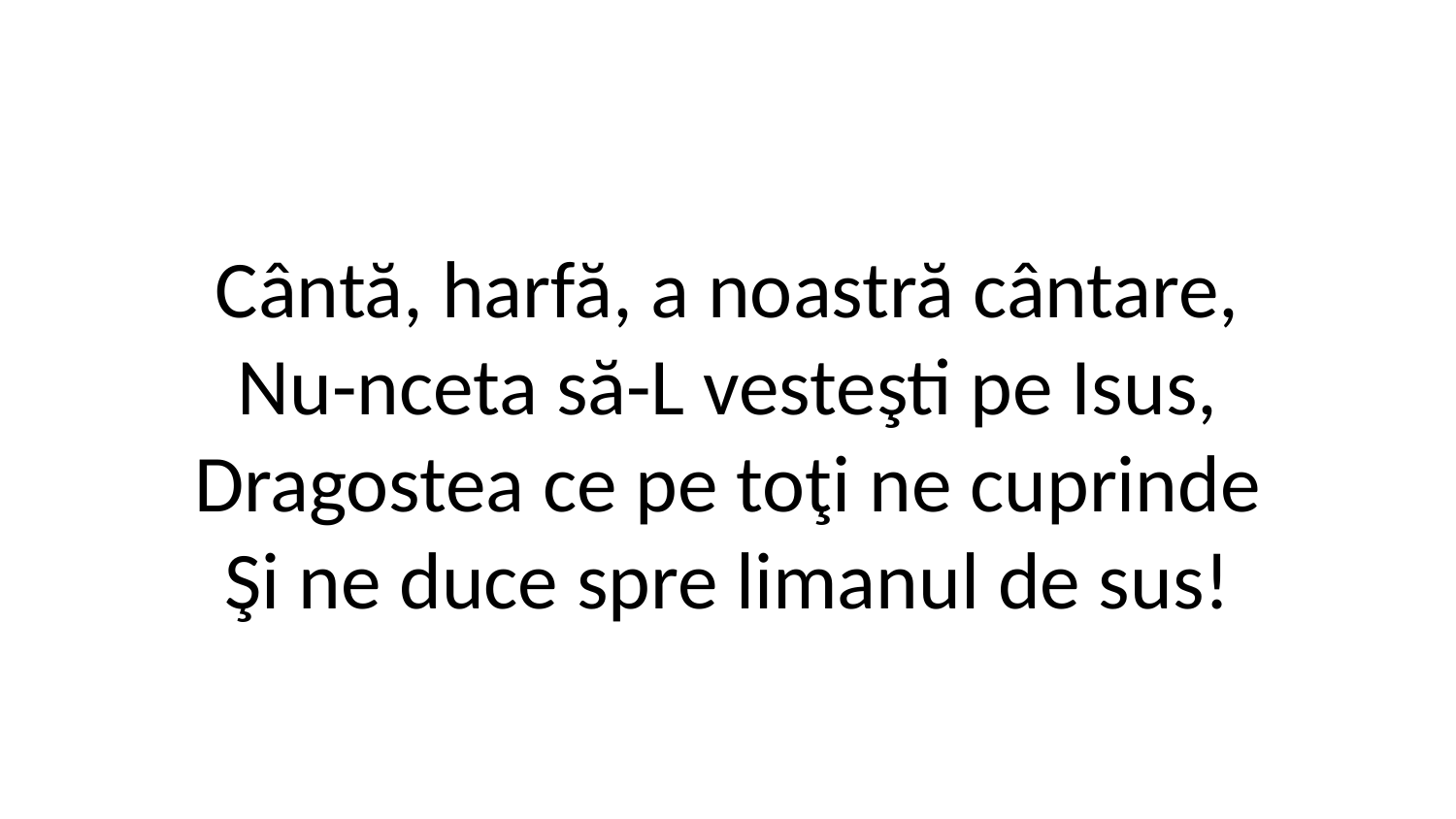

Cântă, harfă, a noastră cântare,
Nu-nceta să-L vesteşti pe Isus,
Dragostea ce pe toţi ne cuprinde
Şi ne duce spre limanul de sus!